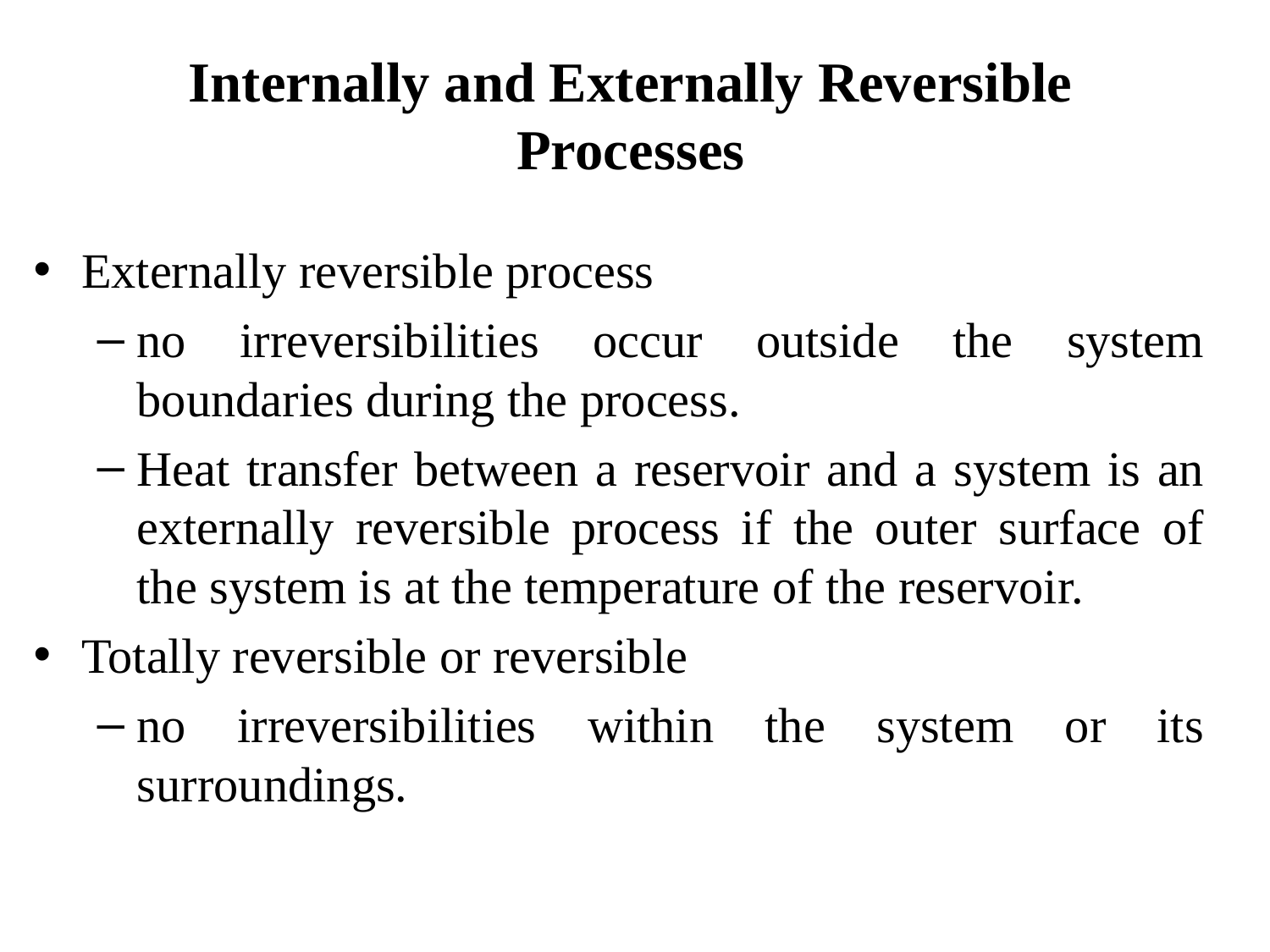

Internally and Externally Reversible Processes
Externally reversible process
no irreversibilities occur outside the system boundaries during the process.
Heat transfer between a reservoir and a system is an externally reversible process if the outer surface of the system is at the temperature of the reservoir.
Totally reversible or reversible
no irreversibilities within the system or its surroundings.